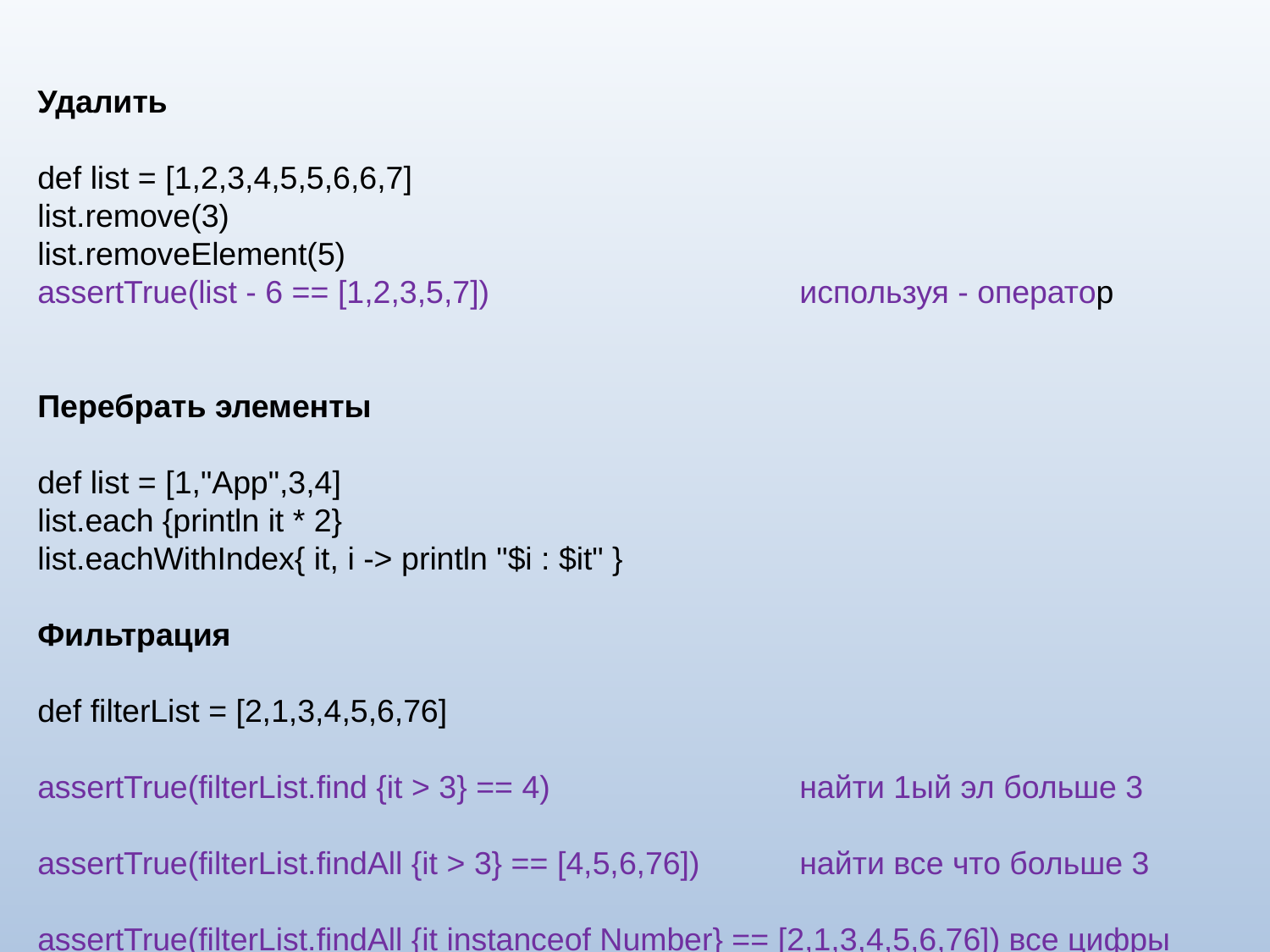

Удалить

def list = [1,2,3,4,5,5,6,6,7]
list.remove(3)
list.removeElement(5)
assertTrue(list - 6 == [1,2,3,5,7])			используя - оператор

Перебрать элементы

def list = [1,"App",3,4]
list.each {println it * 2}
list.eachWithIndex{ it, i -> println "$i : $it" }

Фильтрация

def filterList = [2,1,3,4,5,6,76]

assertTrue(filterList.find {it > 3} == 4)		найти 1ый эл больше 3

assertTrue(filterList.findAll {it > 3} == [4,5,6,76])	найти все что больше 3

assertTrue(filterList.findAll {it instanceof Number} == [2,1,3,4,5,6,76]) все цифры